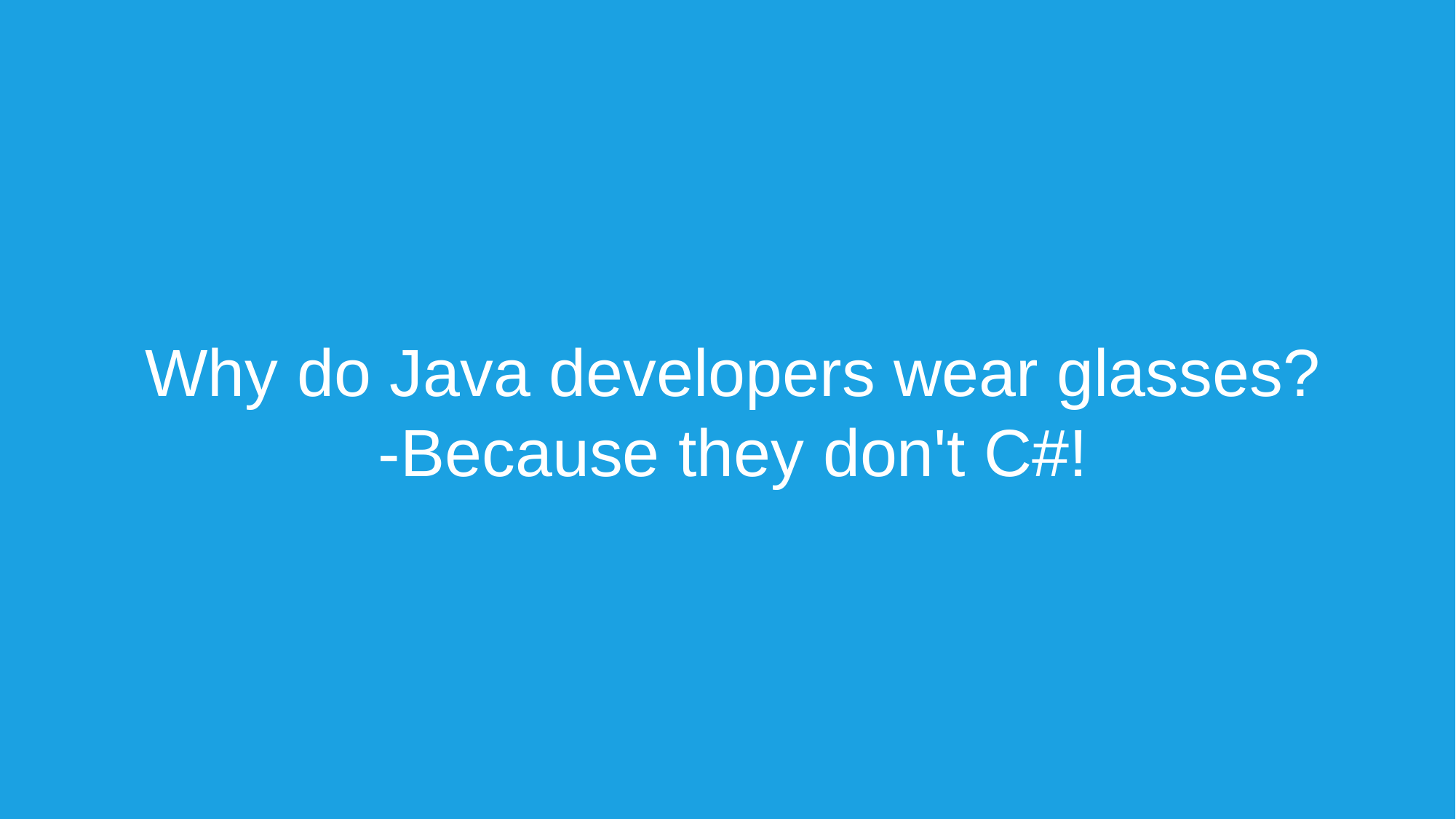

# Why do Java developers wear glasses? -Because they don't C#!